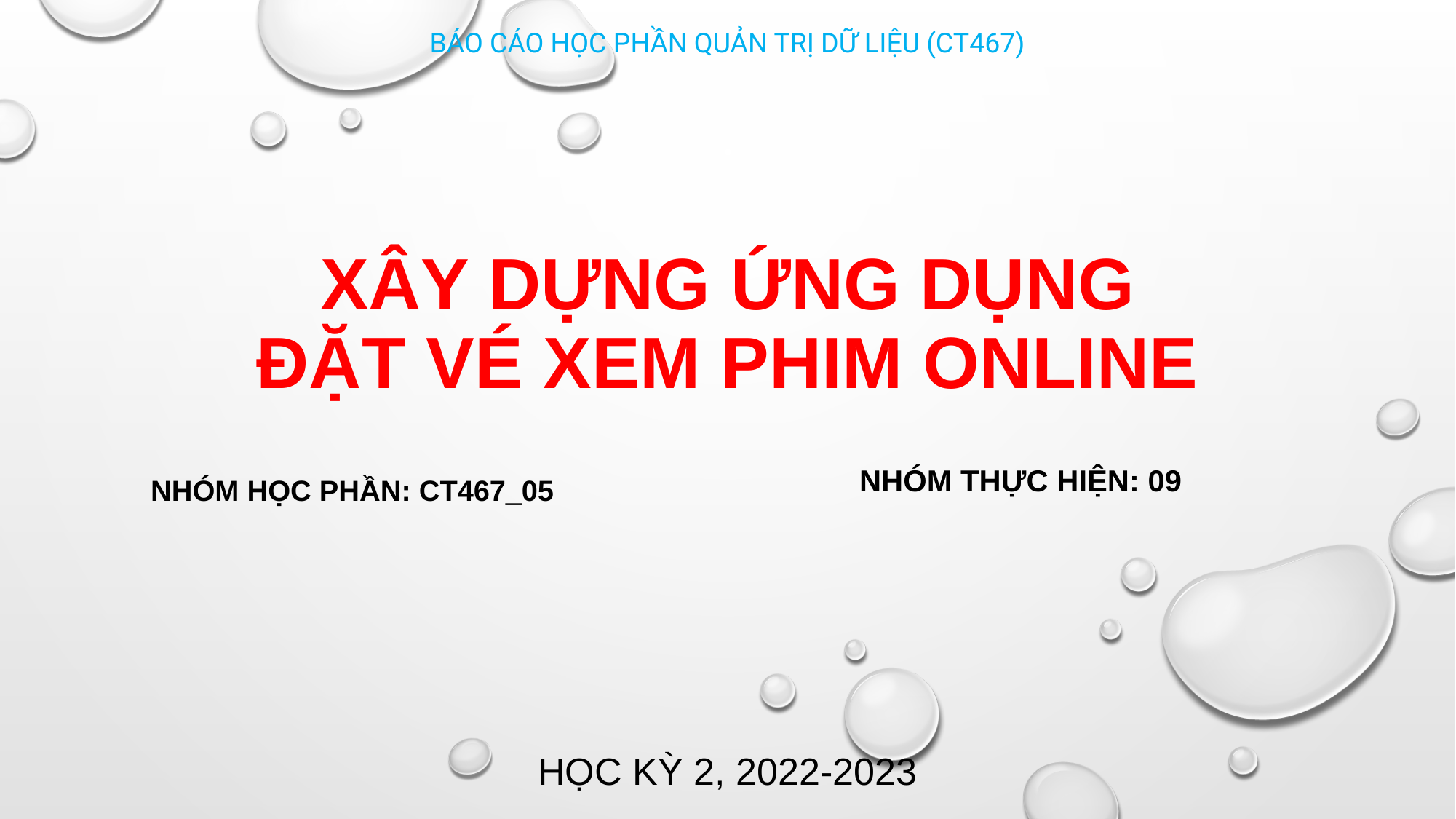

BÁO CÁO HỌC PHẦN QUẢN TRỊ DỮ LIỆU (CT467)
# XÂY DỰNG ỨNG DỤNG ĐẶT VÉ XEM PHIM ONLINE
NHÓM HỌC PHẦN: CT467_05
NHÓM THỰC HIỆN: 09
HỌC KỲ 2, 2022-2023